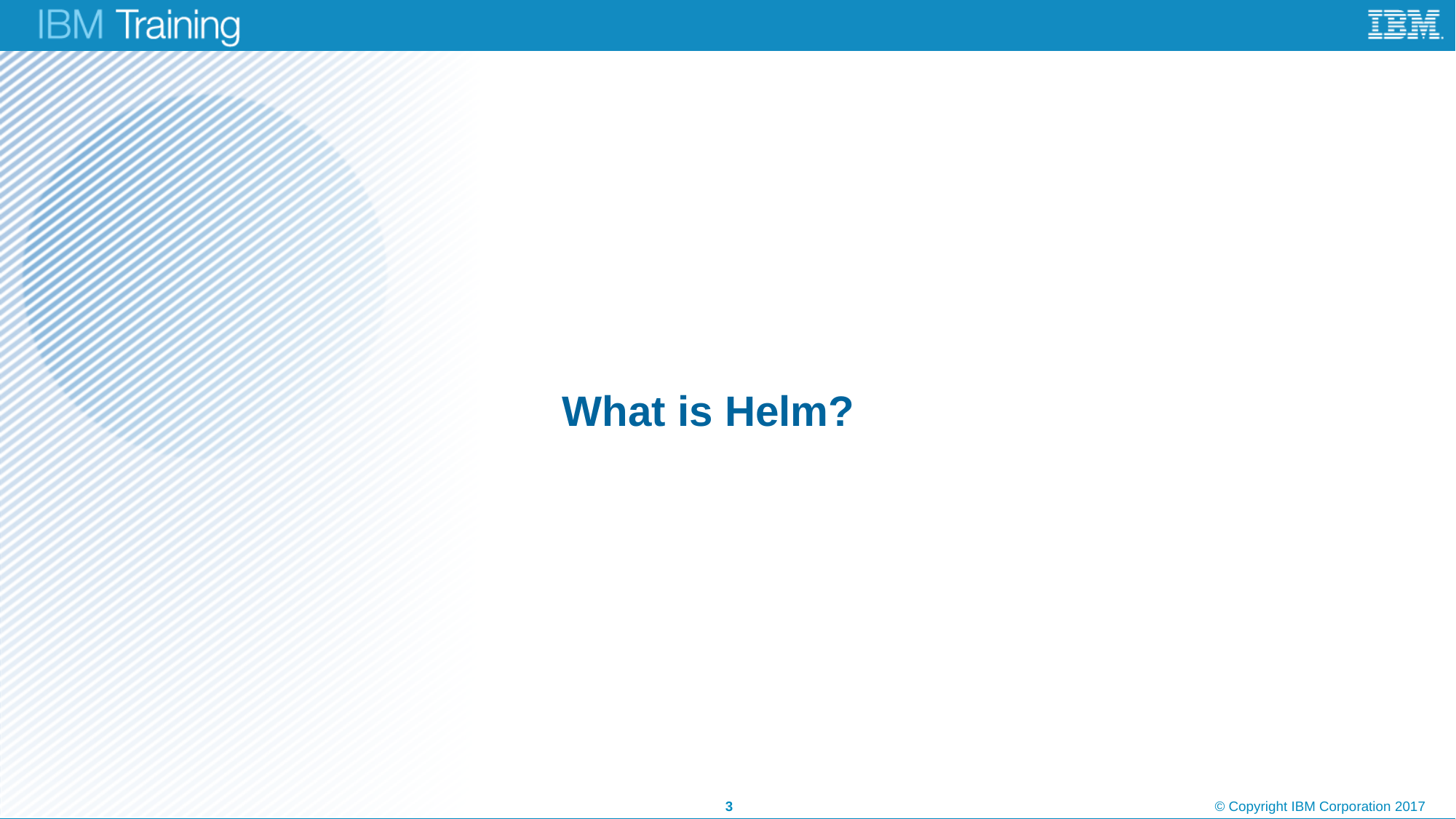

# What is Helm?

3
© Copyright IBM Corporation 2017